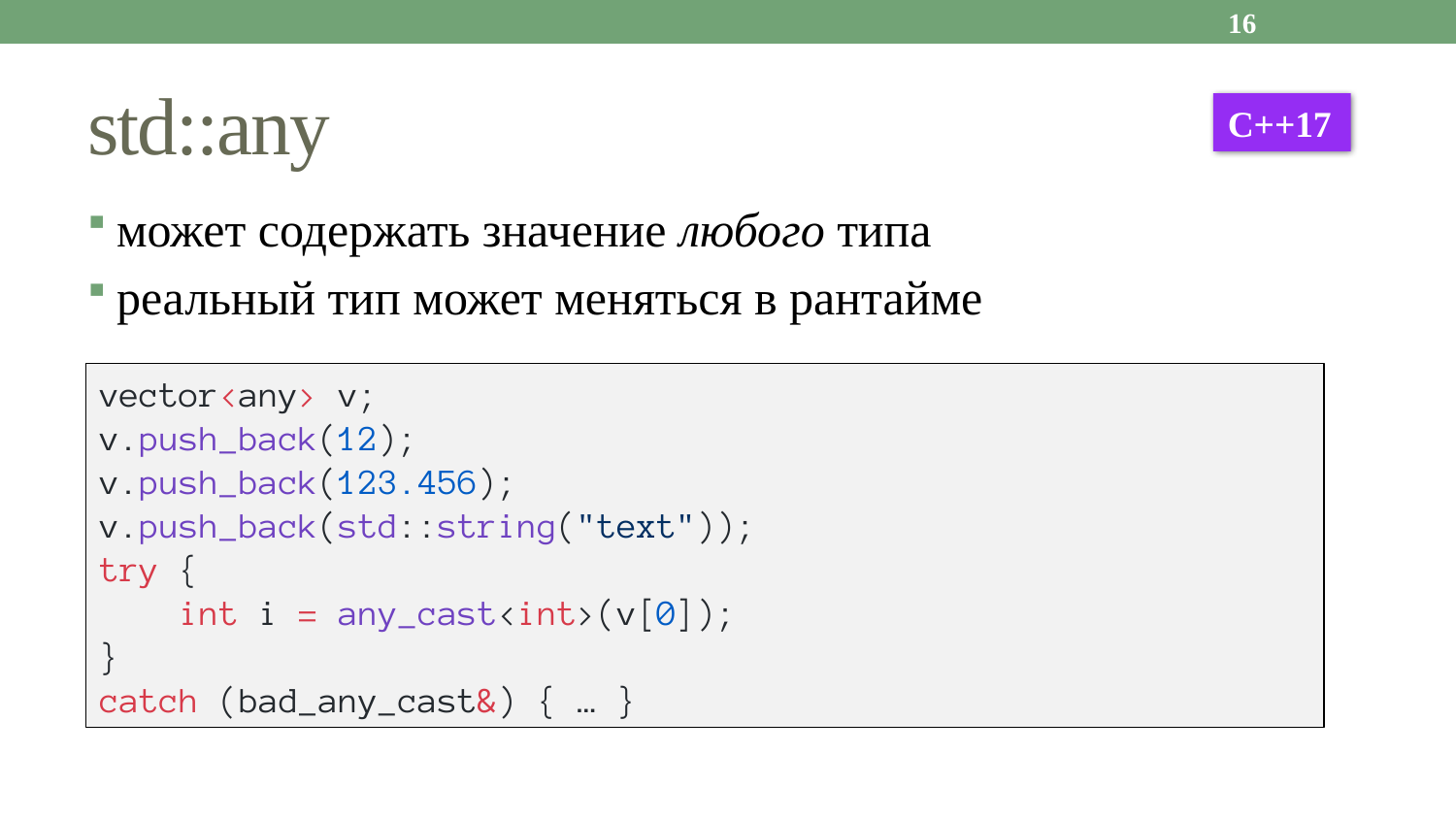

16
# std::any
С++17
может содержать значение любого типа
реальный тип может меняться в рантайме
vector<any> v;
v.push_back(12);
v.push_back(123.456);
v.push_back(std::string("text"));
try {
    int i = any_cast<int>(v[0]);
}
catch (bad_any_cast&) { … }